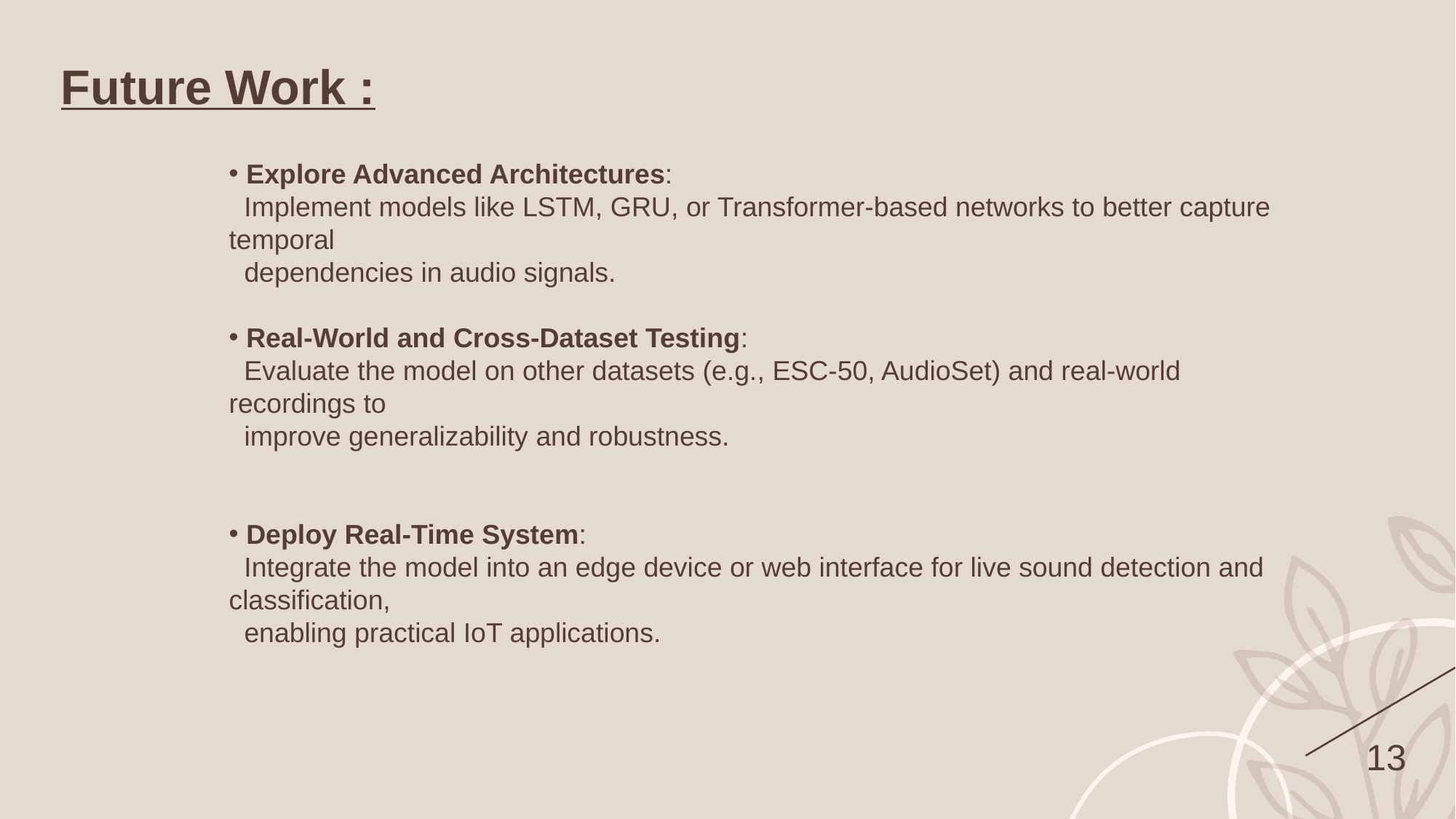

Future Work :
 Explore Advanced Architectures:
  Implement models like LSTM, GRU, or Transformer-based networks to better capture temporal
  dependencies in audio signals.

 Real-World and Cross-Dataset Testing:
  Evaluate the model on other datasets (e.g., ESC-50, AudioSet) and real-world recordings to
  improve generalizability and robustness.

 Deploy Real-Time System:
  Integrate the model into an edge device or web interface for live sound detection and classification,
  enabling practical IoT applications.
13